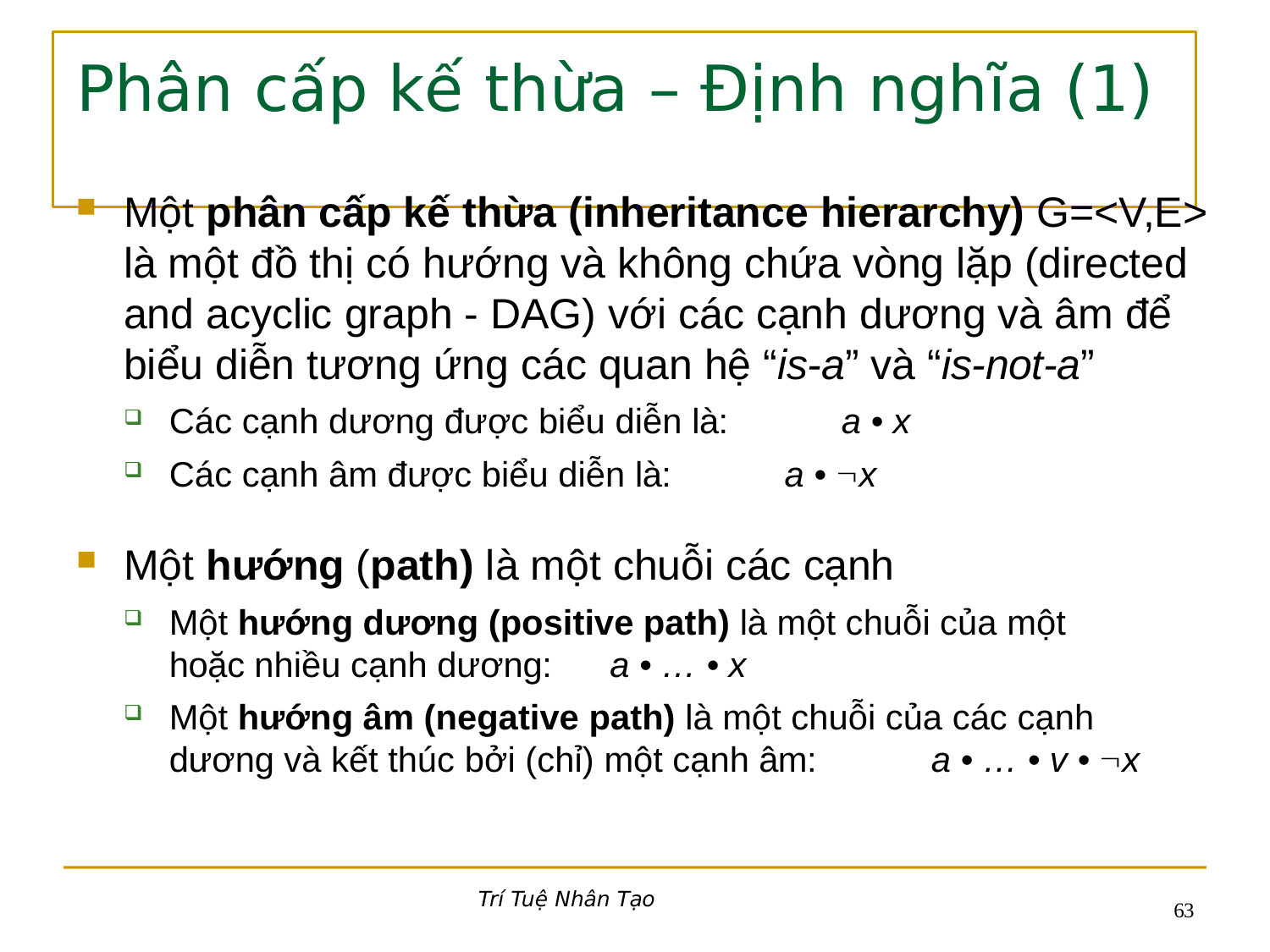

# Phân cấp kế thừa – Định nghĩa (1)
Một phân cấp kế thừa (inheritance hierarchy) G=<V,E> là một đồ thị có hướng và không chứa vòng lặp (directed and acyclic graph - DAG) với các cạnh dương và âm để biểu diễn tương ứng các quan hệ “is-a” và “is-not-a”
Các cạnh dương được biểu diễn là:	a • x
Các cạnh âm được biểu diễn là:	a • ¬x

Một hướng (path) là một chuỗi các cạnh
Một hướng dương (positive path) là một chuỗi của một hoặc nhiều cạnh dương:	a • … • x
Một hướng âm (negative path) là một chuỗi của các cạnh dương và kết thúc bởi (chỉ) một cạnh âm:	a • … • v • ¬x

Trí Tuệ Nhân Tạo
63